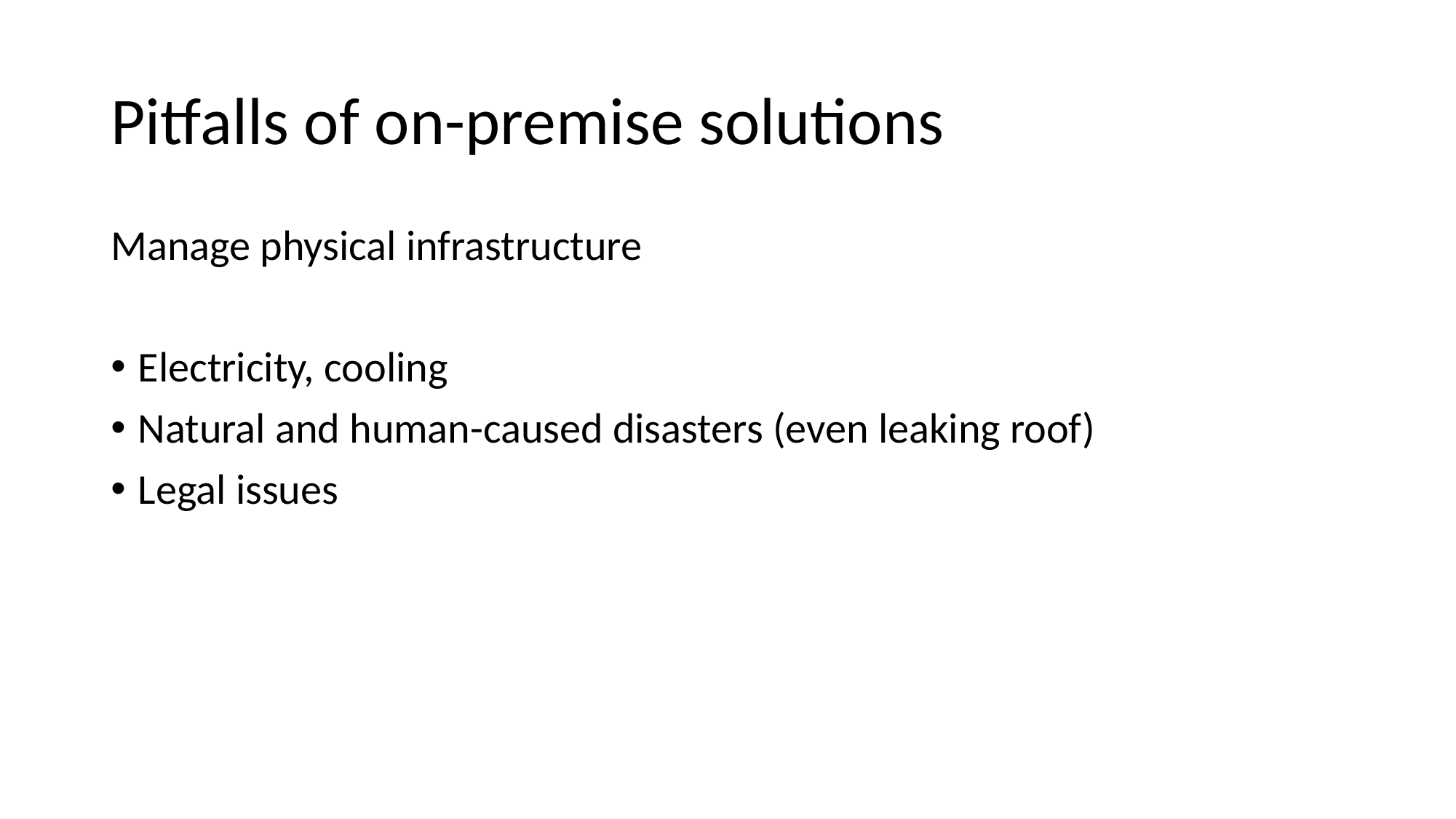

# Pitfalls of on-premise solutions
Manage physical infrastructure

Electricity, cooling
Natural and human-caused disasters (even leaking roof)
Legal issues